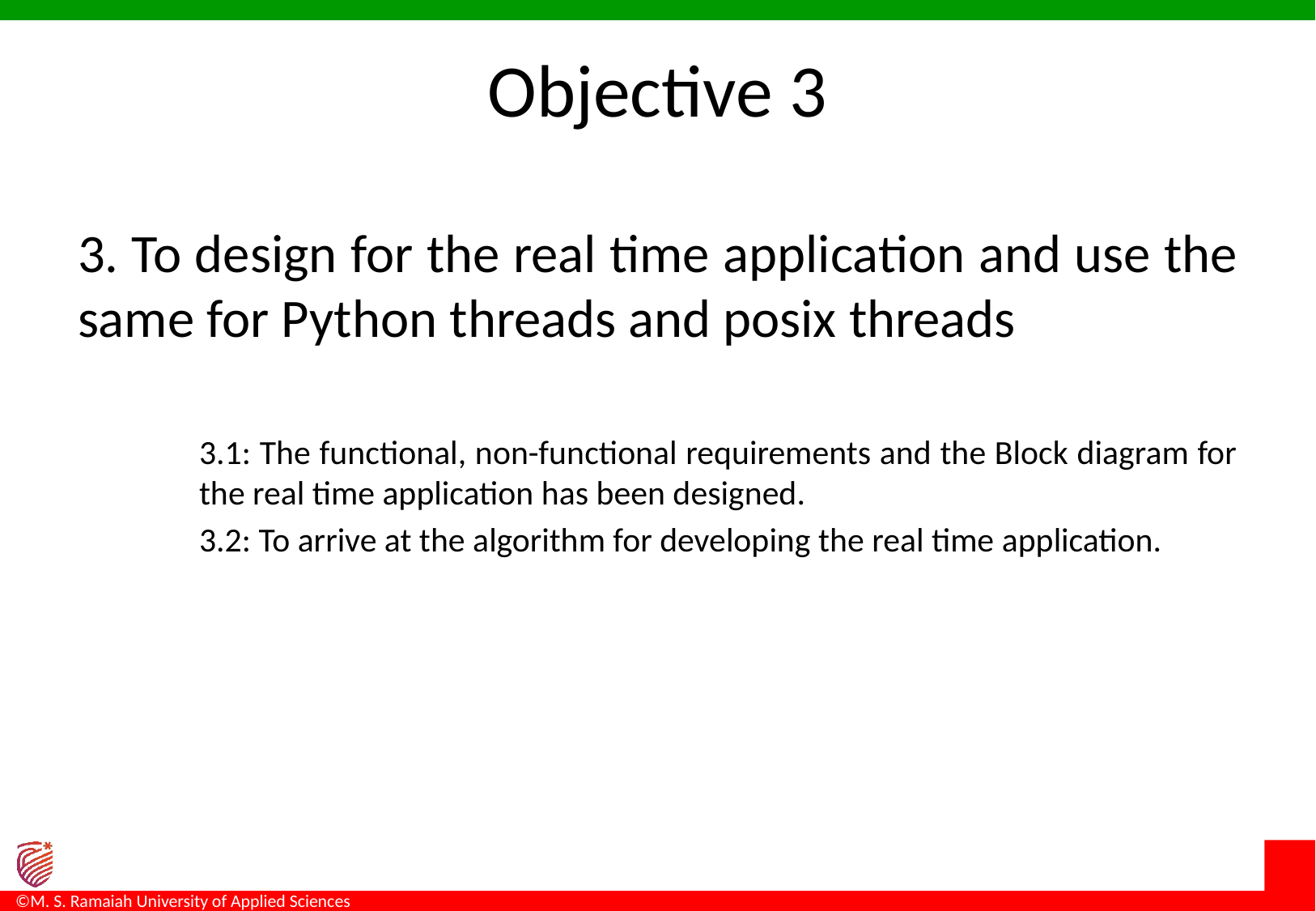

# Objective 3
3. To design for the real time application and use the same for Python threads and posix threads

3.1: The functional, non-functional requirements and the Block diagram for the real time application has been designed.
3.2: To arrive at the algorithm for developing the real time application.